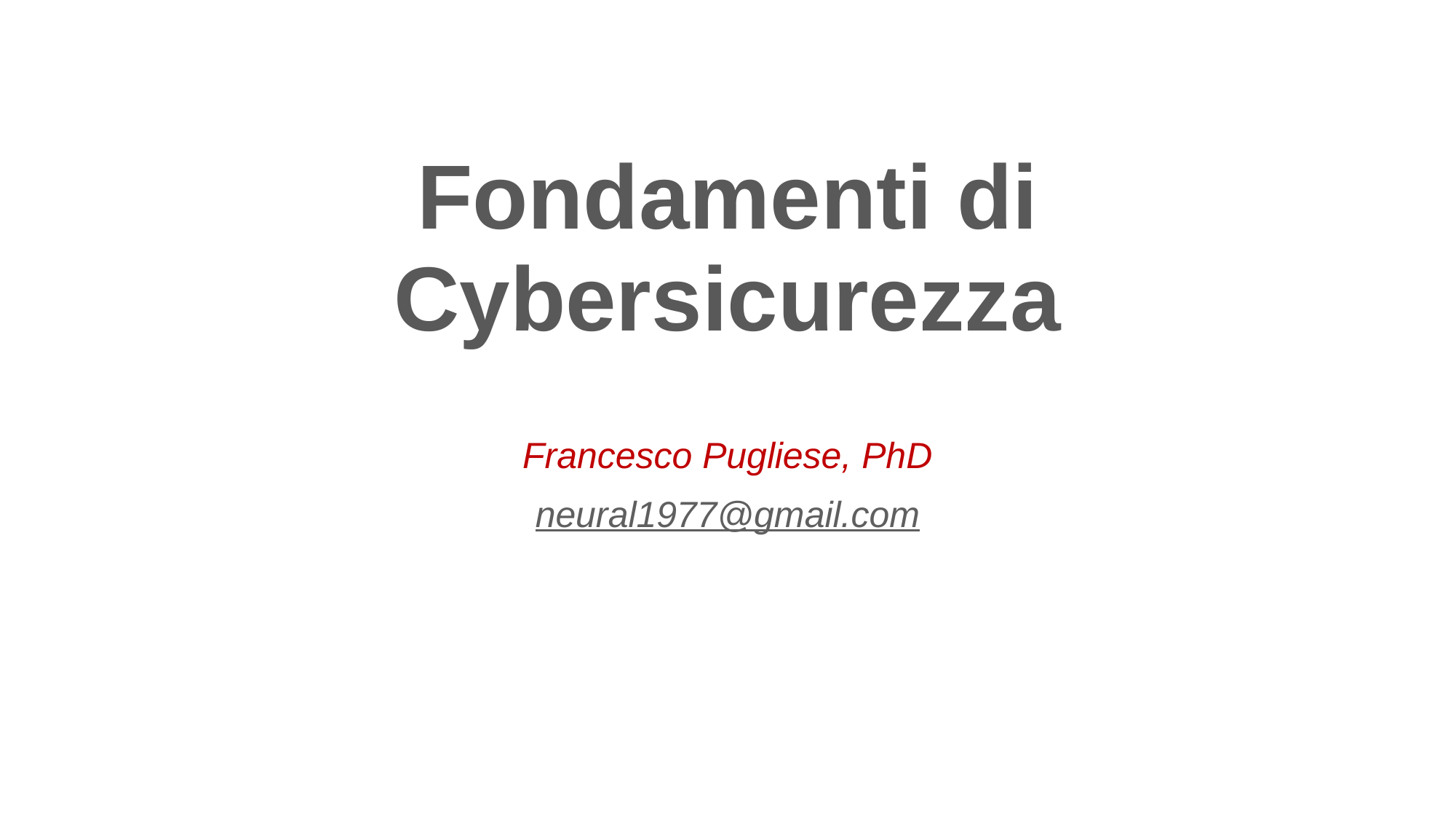

# Fondamenti di Cybersicurezza
Francesco Pugliese, PhD
neural1977@gmail.com